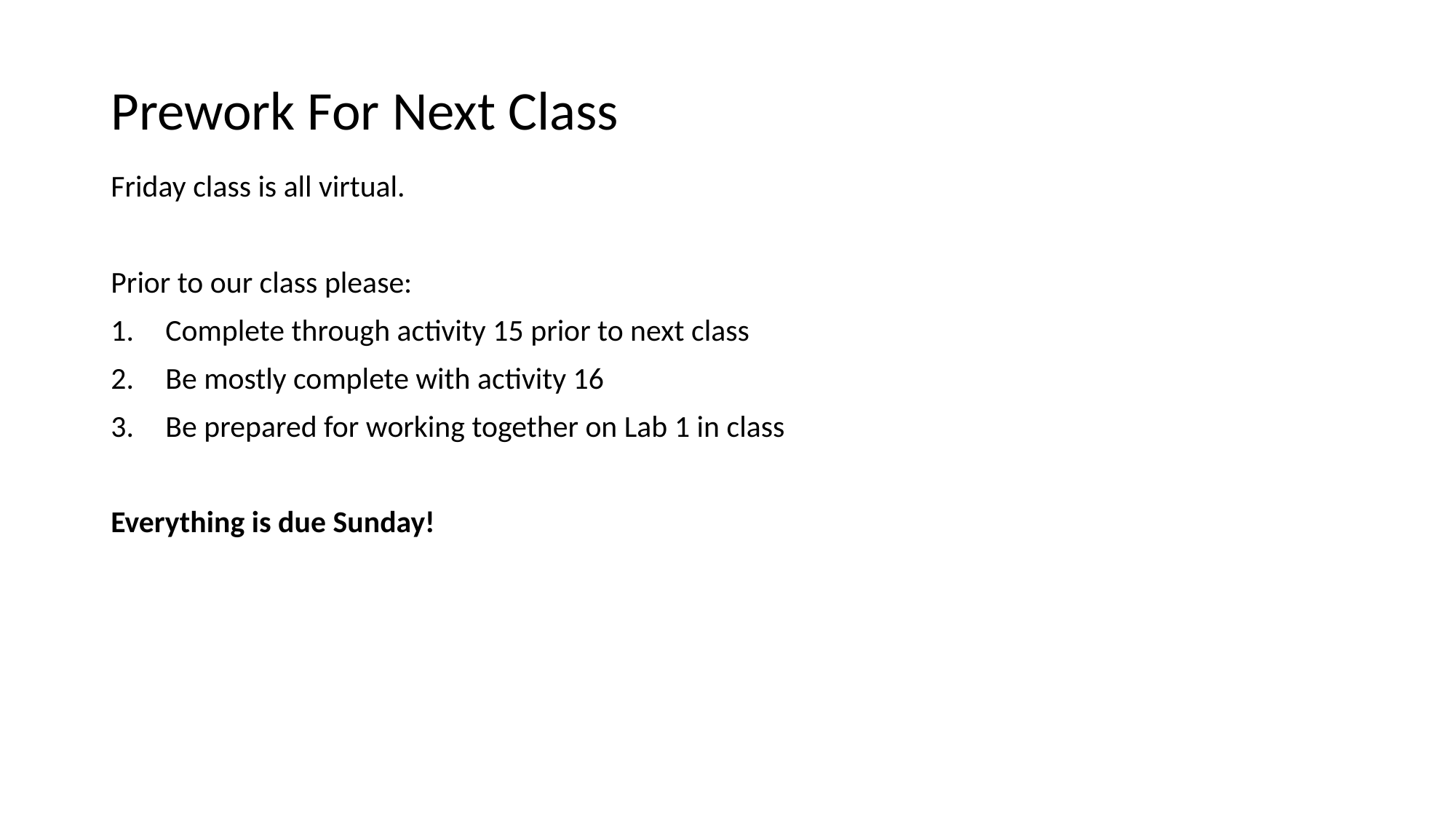

# Prework For Next Class
Friday class is all virtual.

Prior to our class please:
Complete through activity 15 prior to next class
Be mostly complete with activity 16
Be prepared for working together on Lab 1 in class

Everything is due Sunday!